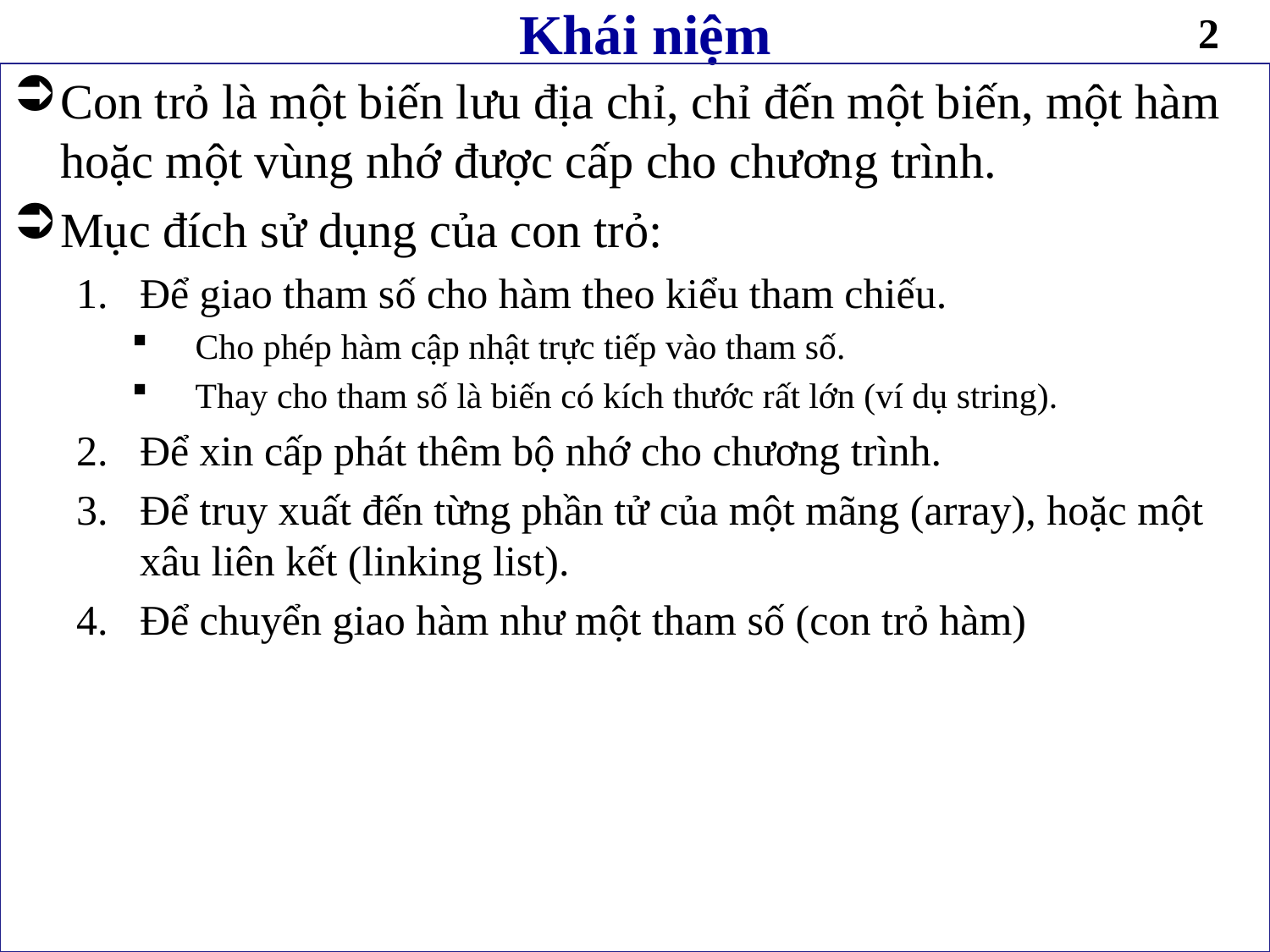

# Khái niệm
2
Con trỏ là một biến lưu địa chỉ, chỉ đến một biến, một hàm hoặc một vùng nhớ được cấp cho chương trình.
Mục đích sử dụng của con trỏ:
Để giao tham số cho hàm theo kiểu tham chiếu.
Cho phép hàm cập nhật trực tiếp vào tham số.
Thay cho tham số là biến có kích thước rất lớn (ví dụ string).
Để xin cấp phát thêm bộ nhớ cho chương trình.
Để truy xuất đến từng phần tử của một mãng (array), hoặc một xâu liên kết (linking list).
Để chuyển giao hàm như một tham số (con trỏ hàm)